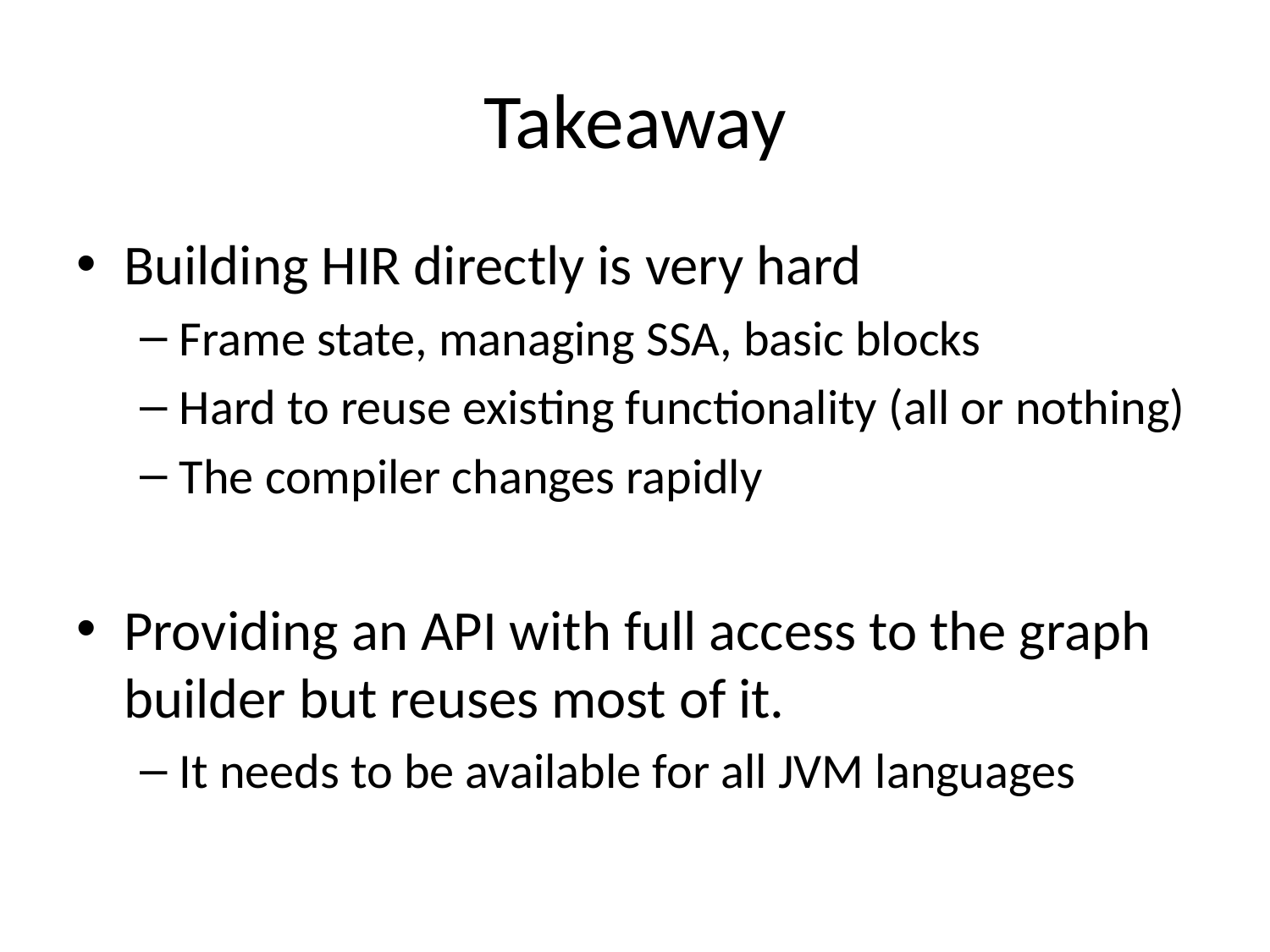

# Takeaway
Building HIR directly is very hard
Frame state, managing SSA, basic blocks
Hard to reuse existing functionality (all or nothing)
The compiler changes rapidly

Providing an API with full access to the graph builder but reuses most of it.
It needs to be available for all JVM languages